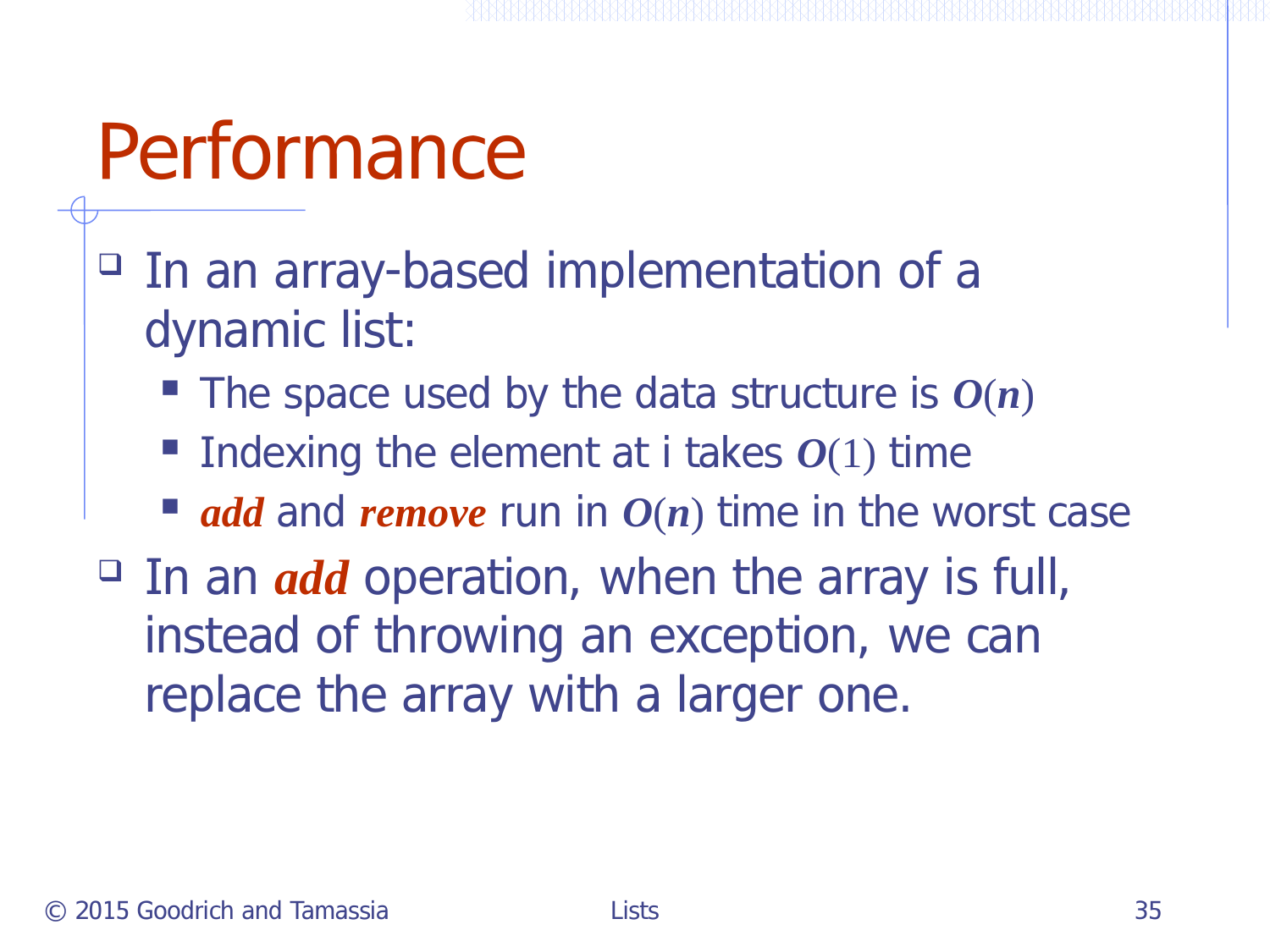

# Performance
In an array-based implementation of a dynamic list:
The space used by the data structure is O(n)
Indexing the element at i takes O(1) time
add and remove run in O(n) time in the worst case
In an add operation, when the array is full, instead of throwing an exception, we can replace the array with a larger one.
© 2015 Goodrich and Tamassia
Lists
35